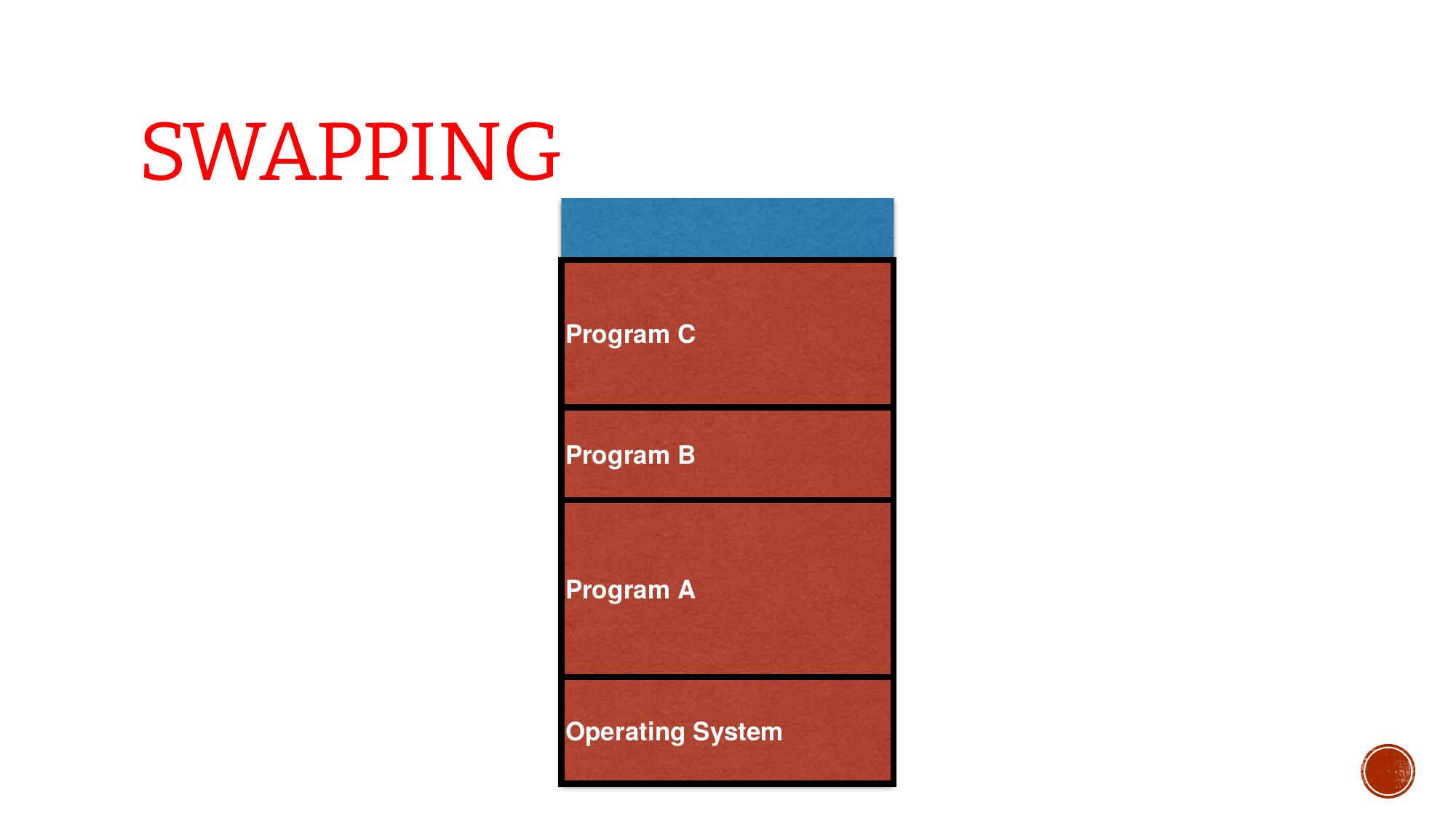

# Swapping

Program C
Program B
Program A
Operating System